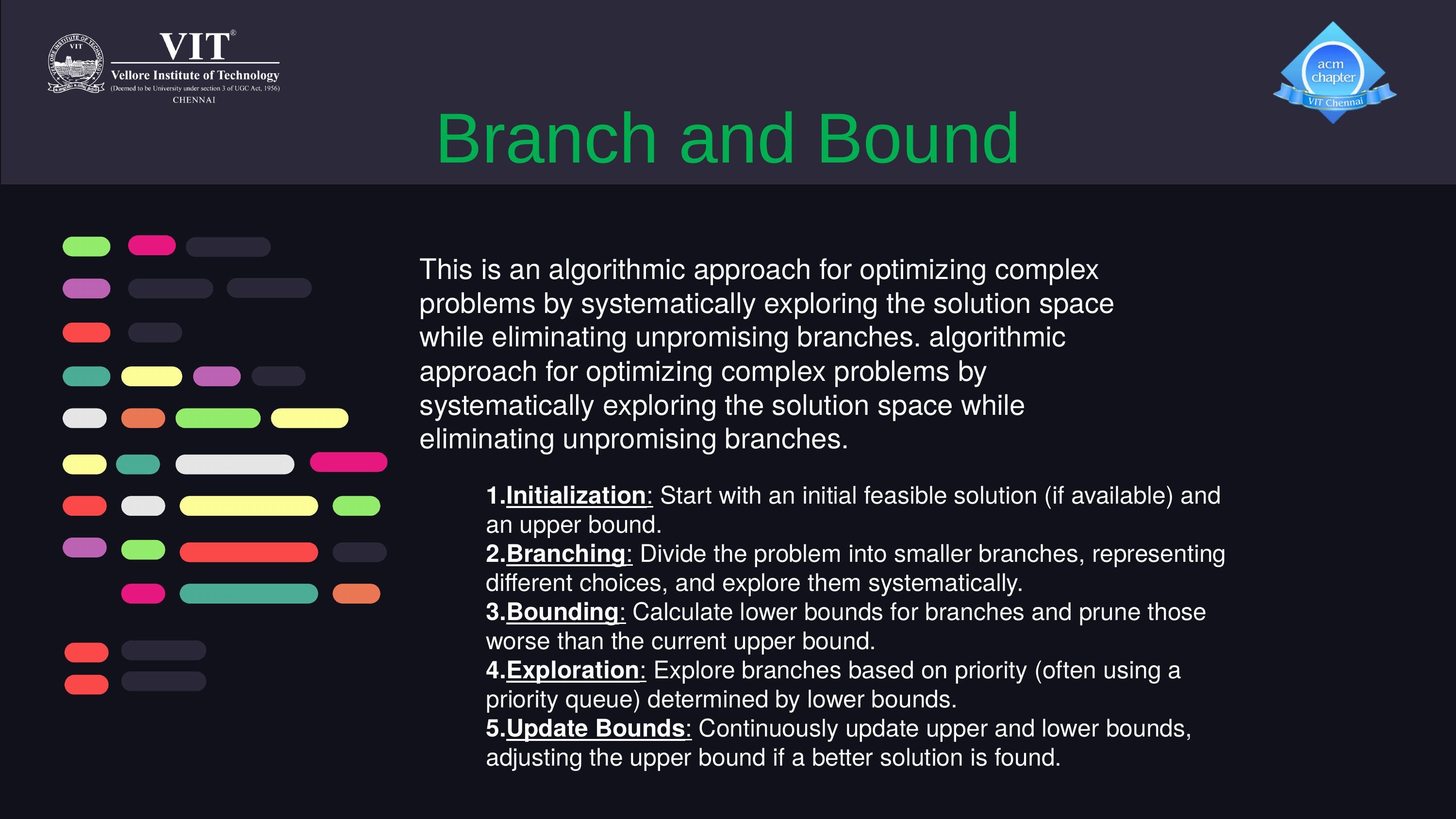

Branch and Bound

This is an algorithmic approach for optimizing complex problems by systematically exploring the solution space while eliminating unpromising branches. algorithmic approach for optimizing complex problems by systematically exploring the solution space while eliminating unpromising branches.
Initialization: Start with an initial feasible solution (if available) and an upper bound.
Branching: Divide the problem into smaller branches, representing different choices, and explore them systematically.
Bounding: Calculate lower bounds for branches and prune those worse than the current upper bound.
Exploration: Explore branches based on priority (often using a priority queue) determined by lower bounds.
Update Bounds: Continuously update upper and lower bounds, adjusting the upper bound if a better solution is found.